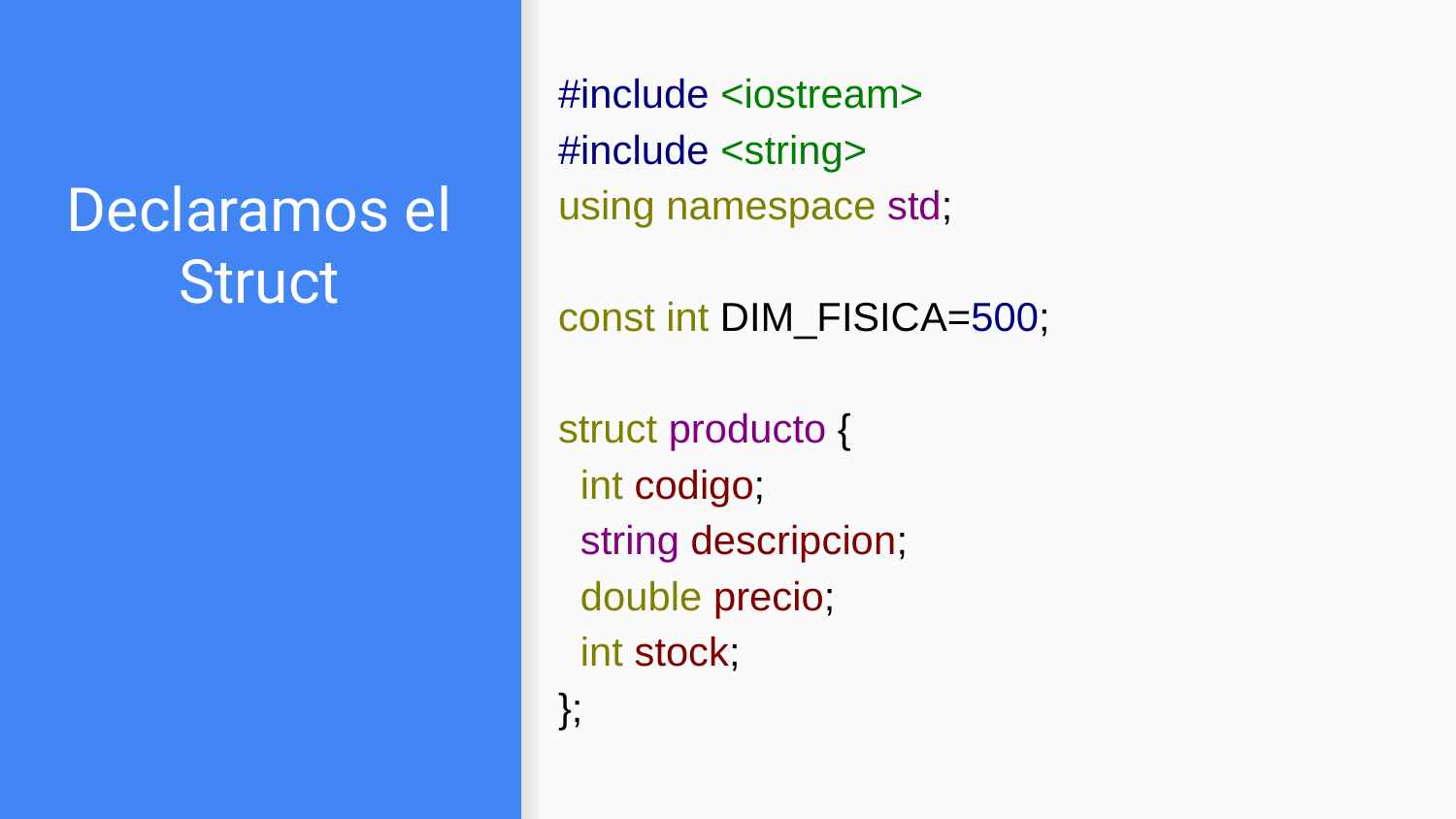

# Declaramos el Struct
#include <iostream>
#include <string>
using namespace std;

const int DIM_FISICA=500;

struct producto {
  int codigo;
  string descripcion;
  double precio;
  int stock;
};